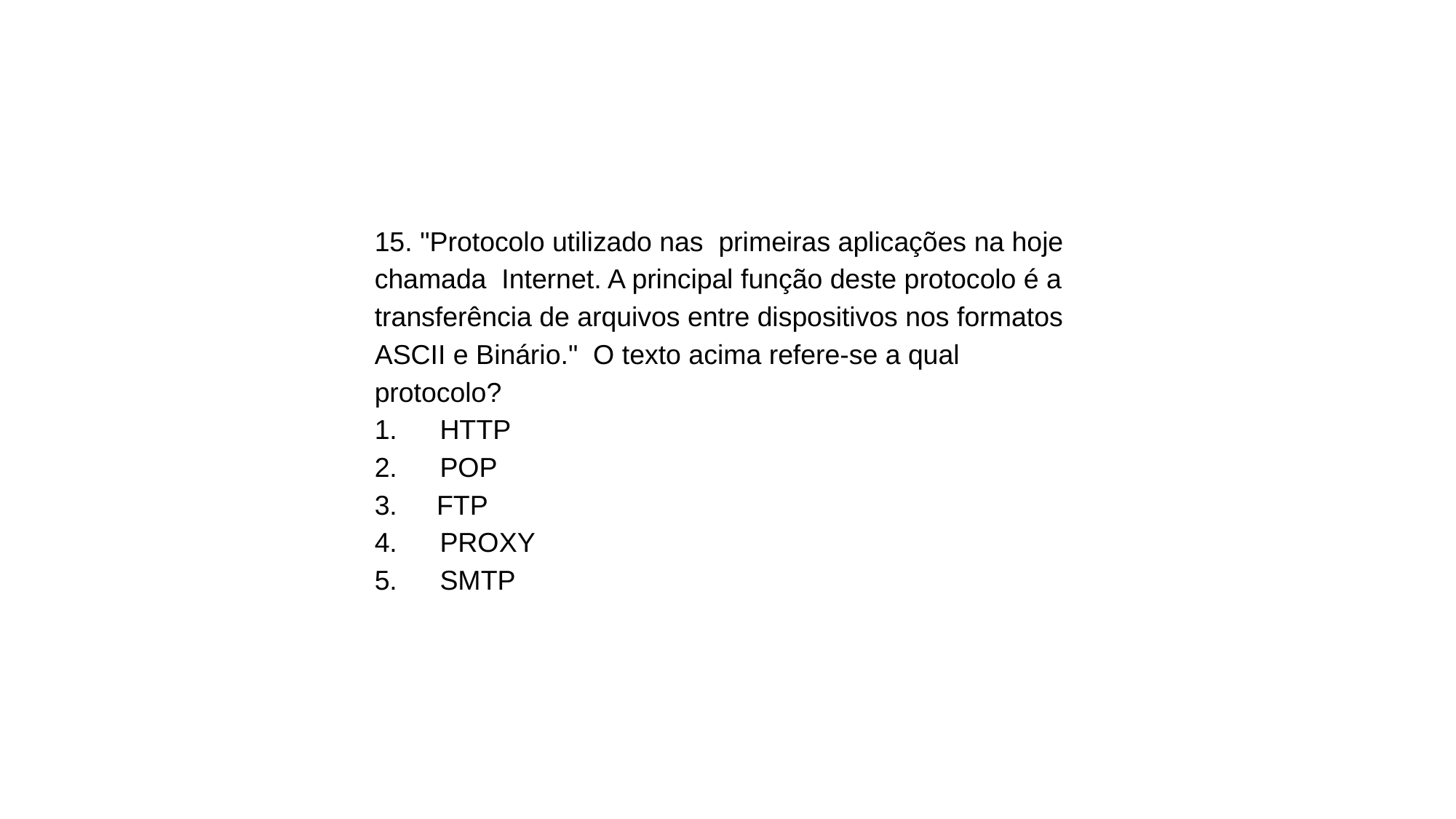

15. "Protocolo utilizado nas  primeiras aplicações na hoje chamada  Internet. A principal função deste protocolo é a transferência de arquivos entre dispositivos nos formatos ASCII e Binário."  O texto acima refere-se a qual protocolo?
1. HTTP
2. POP
3. FTP
4. PROXY
5. SMTP